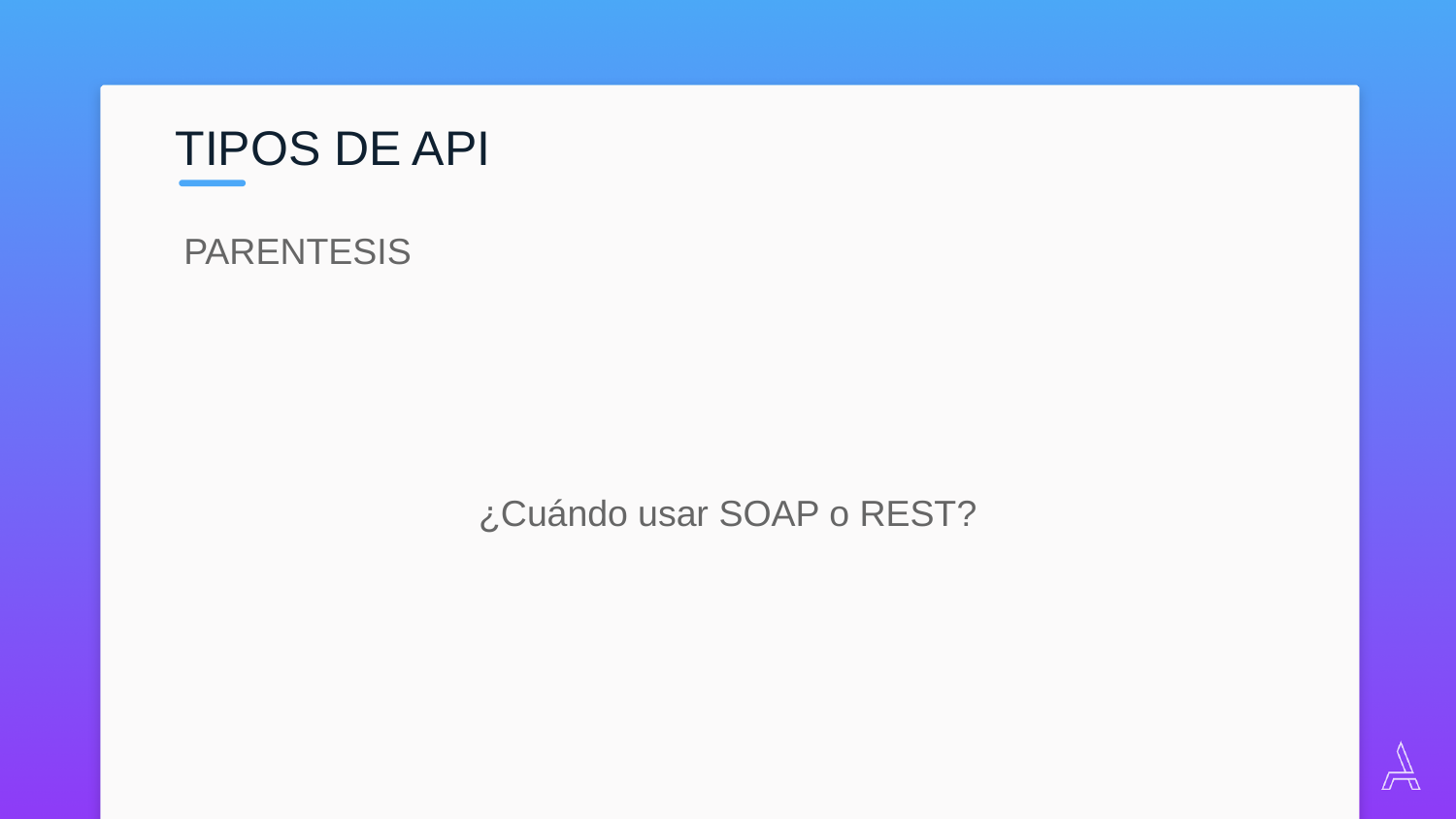

TIPOS DE API

PARENTESIS

¿Cuándo usar SOAP o REST?